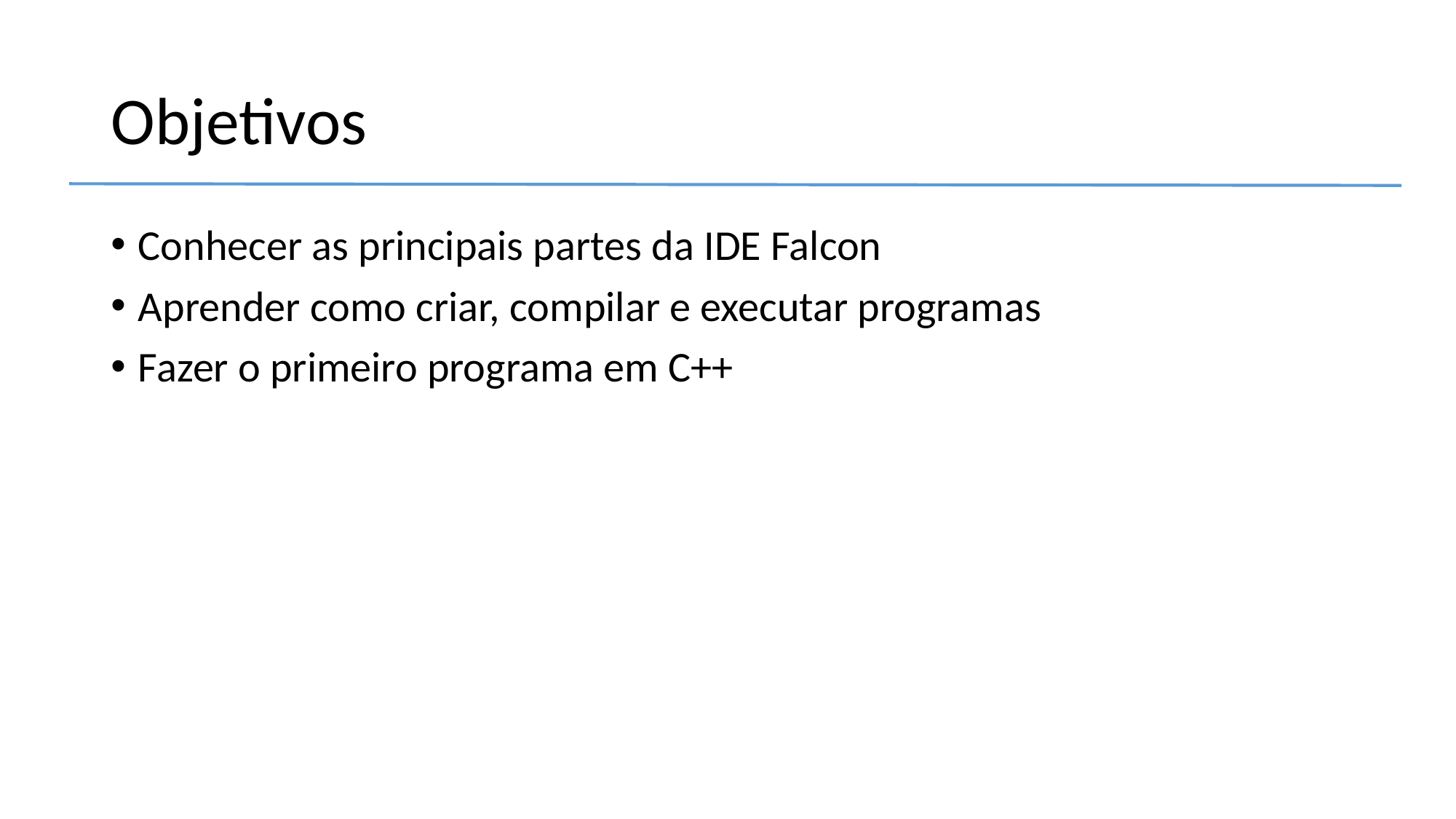

# Objetivos
Conhecer as principais partes da IDE Falcon
Aprender como criar, compilar e executar programas
Fazer o primeiro programa em C++